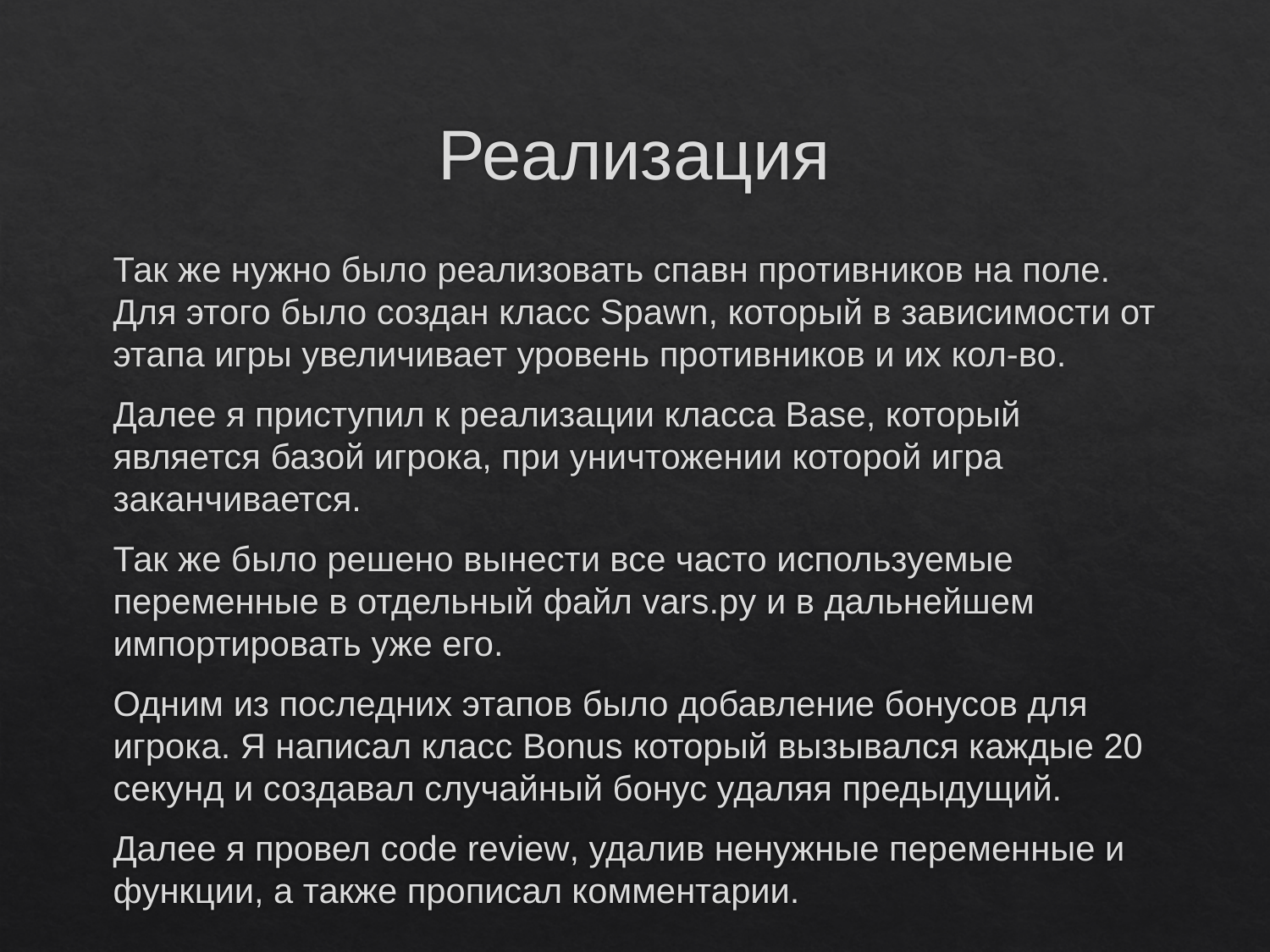

# Реализация
Так же нужно было реализовать спавн противников на поле. Для этого было создан класс Spawn, который в зависимости от этапа игры увеличивает уровень противников и их кол-во.
Далее я приступил к реализации класса Base, который является базой игрока, при уничтожении которой игра заканчивается.
Так же было решено вынести все часто используемые переменные в отдельный файл vars.py и в дальнейшем импортировать уже его.
Одним из последних этапов было добавление бонусов для игрока. Я написал класс Bonus который вызывался каждые 20 секунд и создавал случайный бонус удаляя предыдущий.
Далее я провел code review, удалив ненужные переменные и функции, а также прописал комментарии.